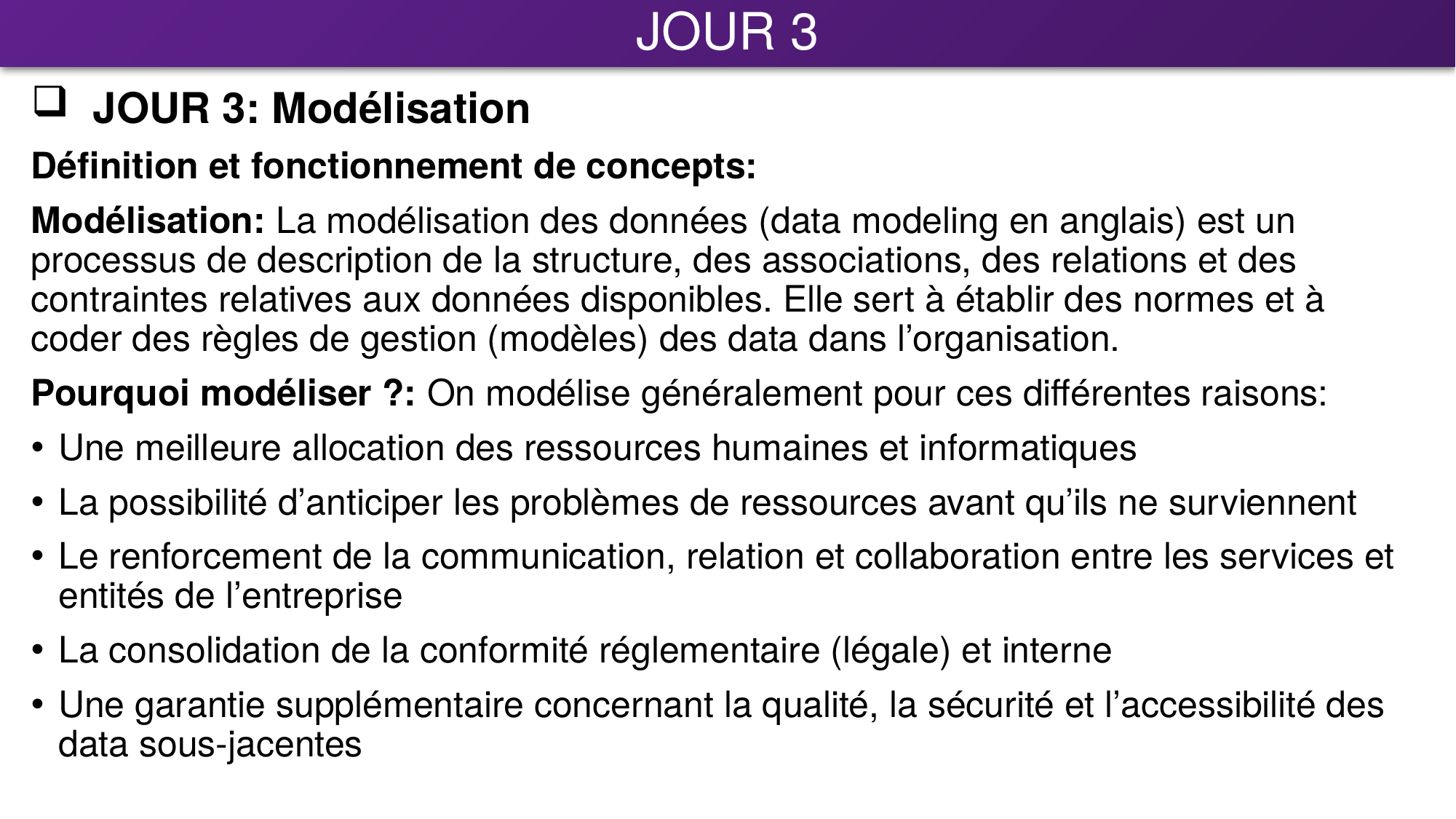

# JOUR 3
  JOUR 3: Modélisation
Définition et fonctionnement de concepts:
Modélisation: La modélisation des données (data modeling en anglais) est un processus de description de la structure, des associations, des relations et des contraintes relatives aux données disponibles. Elle sert à établir des normes et à coder des règles de gestion (modèles) des data dans l’organisation.
Pourquoi modéliser ?: On modélise généralement pour ces différentes raisons:
Une meilleure allocation des ressources humaines et informatiques
La possibilité d’anticiper les problèmes de ressources avant qu’ils ne surviennent
Le renforcement de la communication, relation et collaboration entre les services et entités de l’entreprise
La consolidation de la conformité réglementaire (légale) et interne
Une garantie supplémentaire concernant la qualité, la sécurité et l’accessibilité des data sous-jacentes